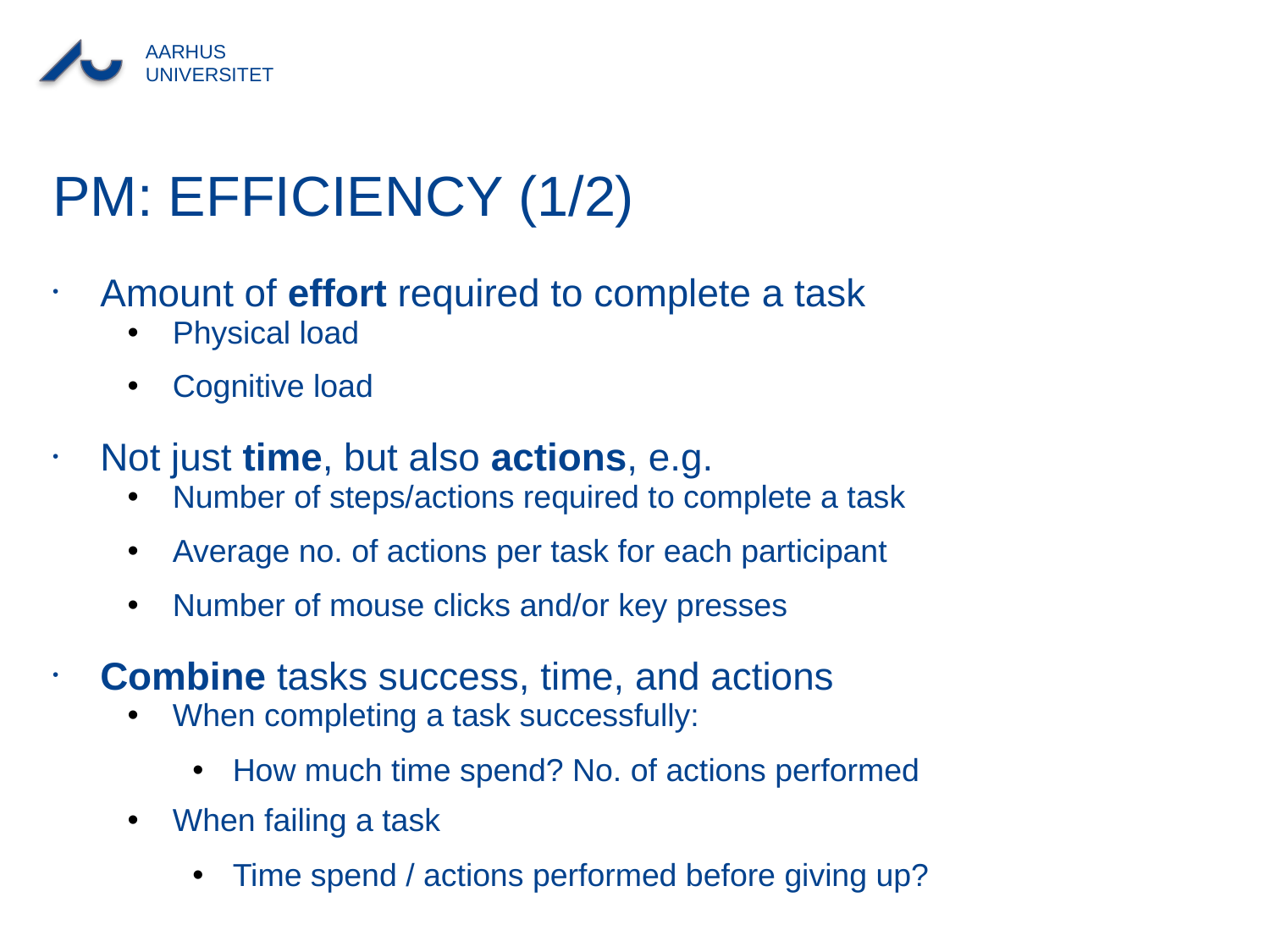

# PM: Efficiency (1/2)
Amount of effort required to complete a task
Physical load
Cognitive load
Not just time, but also actions, e.g.
Number of steps/actions required to complete a task
Average no. of actions per task for each participant
Number of mouse clicks and/or key presses
Combine tasks success, time, and actions
When completing a task successfully:
How much time spend? No. of actions performed
When failing a task
Time spend / actions performed before giving up?